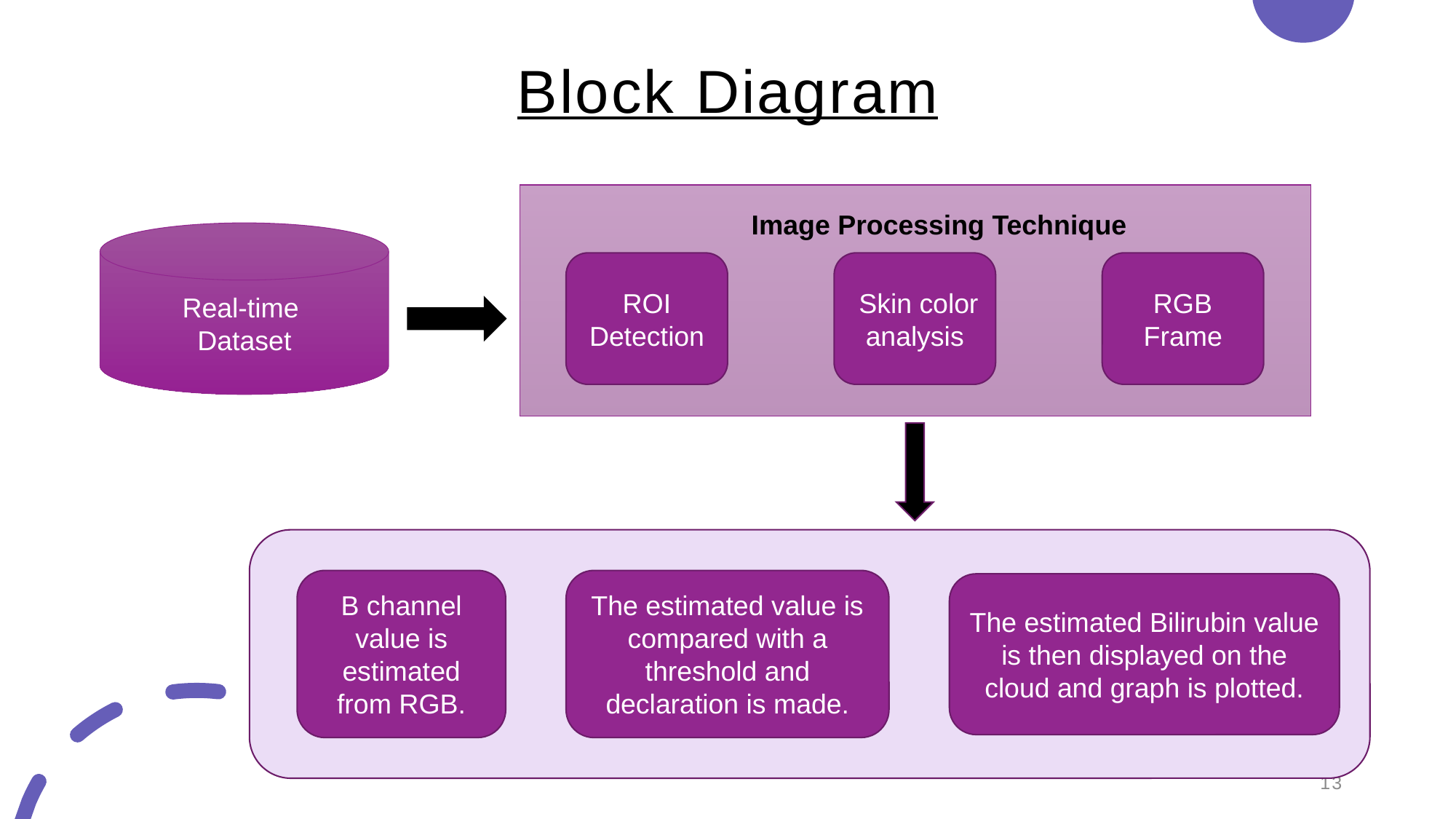

# Block Diagram

Image Processing Technique
Real-time
Dataset
 Skin color analysis
RGB Frame
ROI Detection

The estimated value is compared with a threshold and declaration is made.
B channel value is estimated from RGB.
The estimated Bilirubin value is then displayed on the cloud and graph is plotted.
13